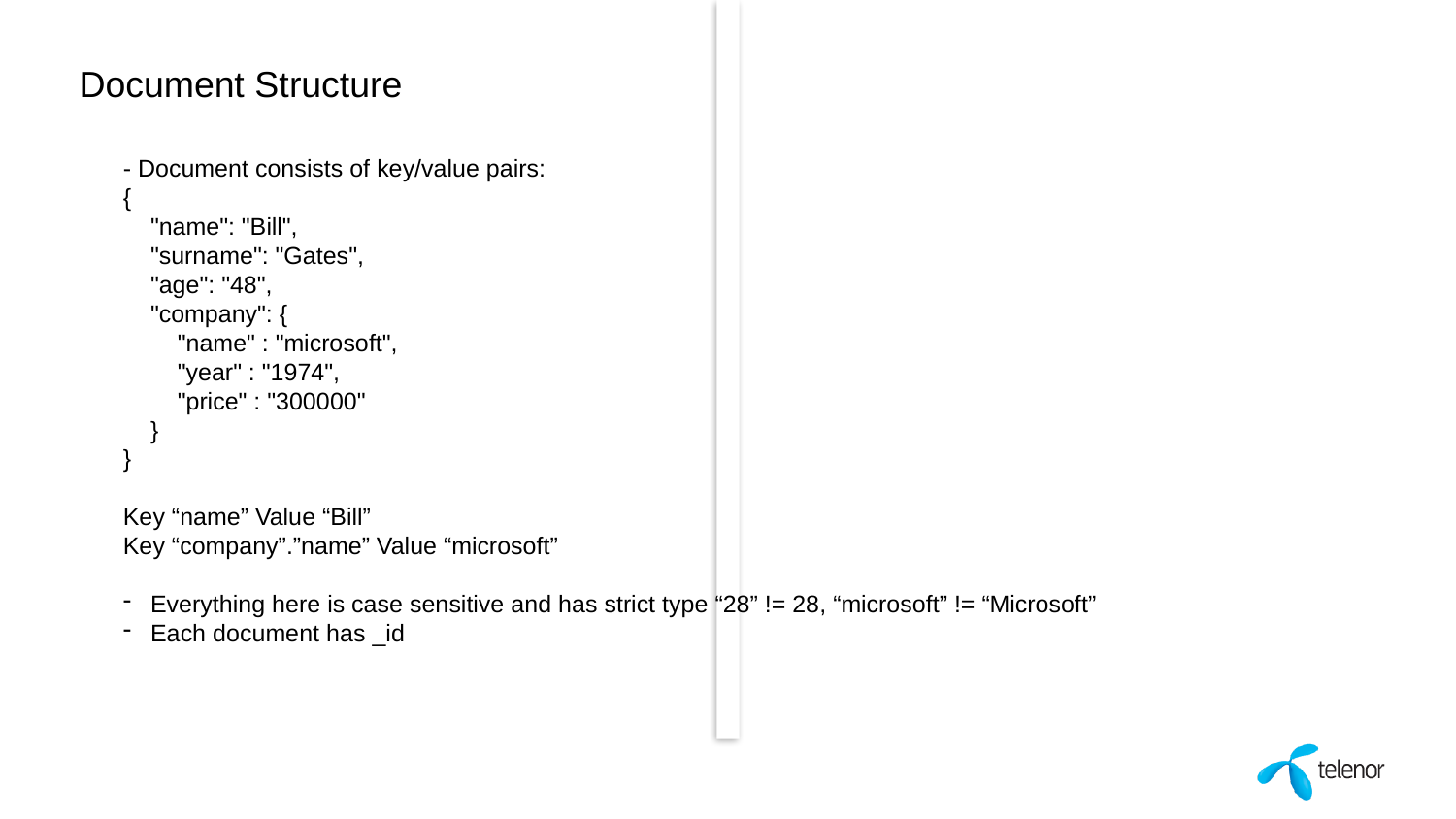

Document Structure
- Document consists of key/value pairs:
{
    "name": "Bill",
    "surname": "Gates",
    "age": "48",
    "company": {
        "name" : "microsoft",
        "year" : "1974",
        "price" : "300000"
    }
}

Key “name” Value “Bill”
Key “company”.”name” Value “microsoft”

Everything here is case sensitive and has strict type “28” != 28, “microsoft” != “Microsoft”
Each document has _id